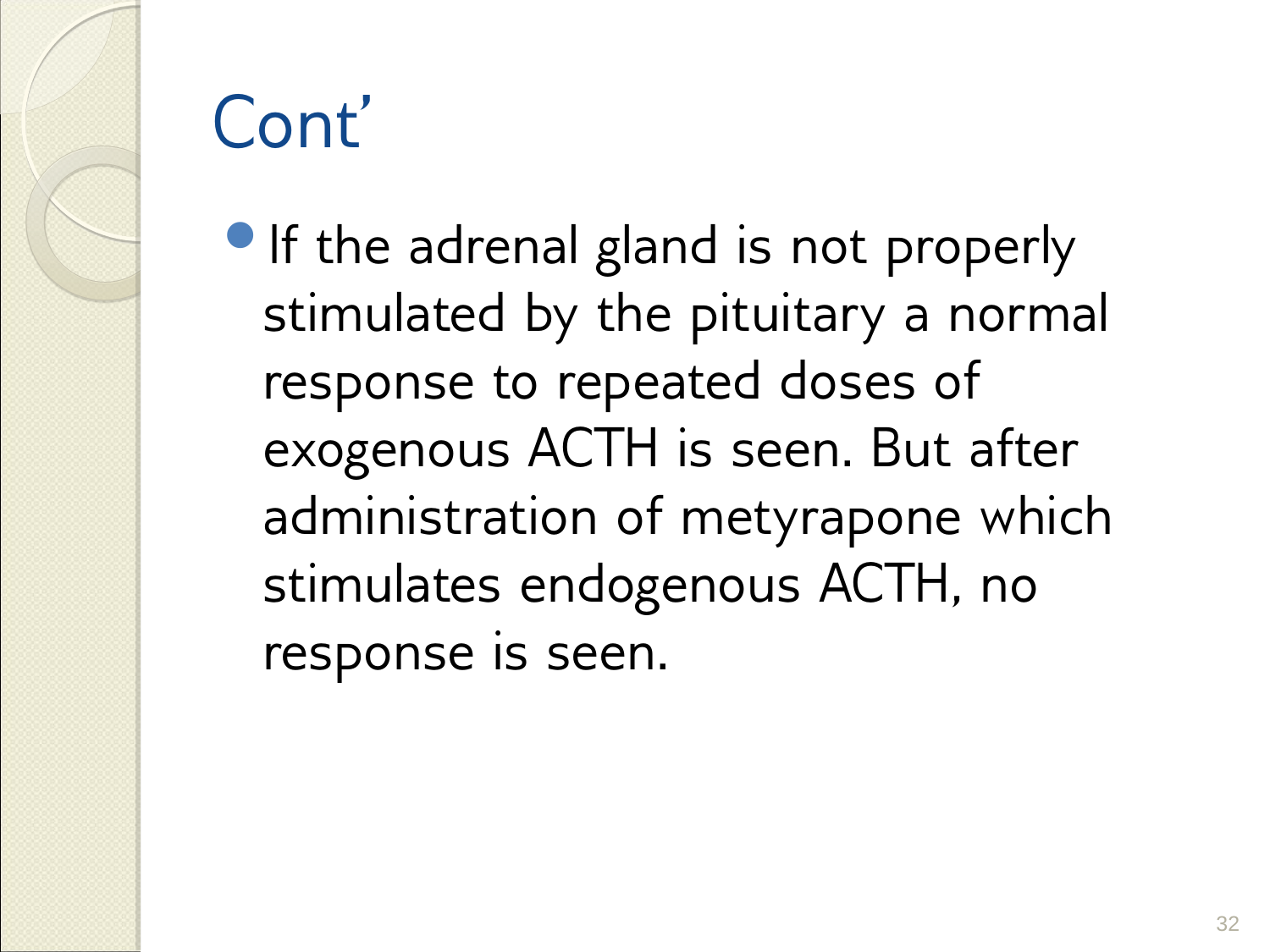

# Cont’
If the adrenal gland is not properly stimulated by the pituitary a normal response to repeated doses of exogenous ACTH is seen. But after administration of metyrapone which stimulates endogenous ACTH, no response is seen.
32